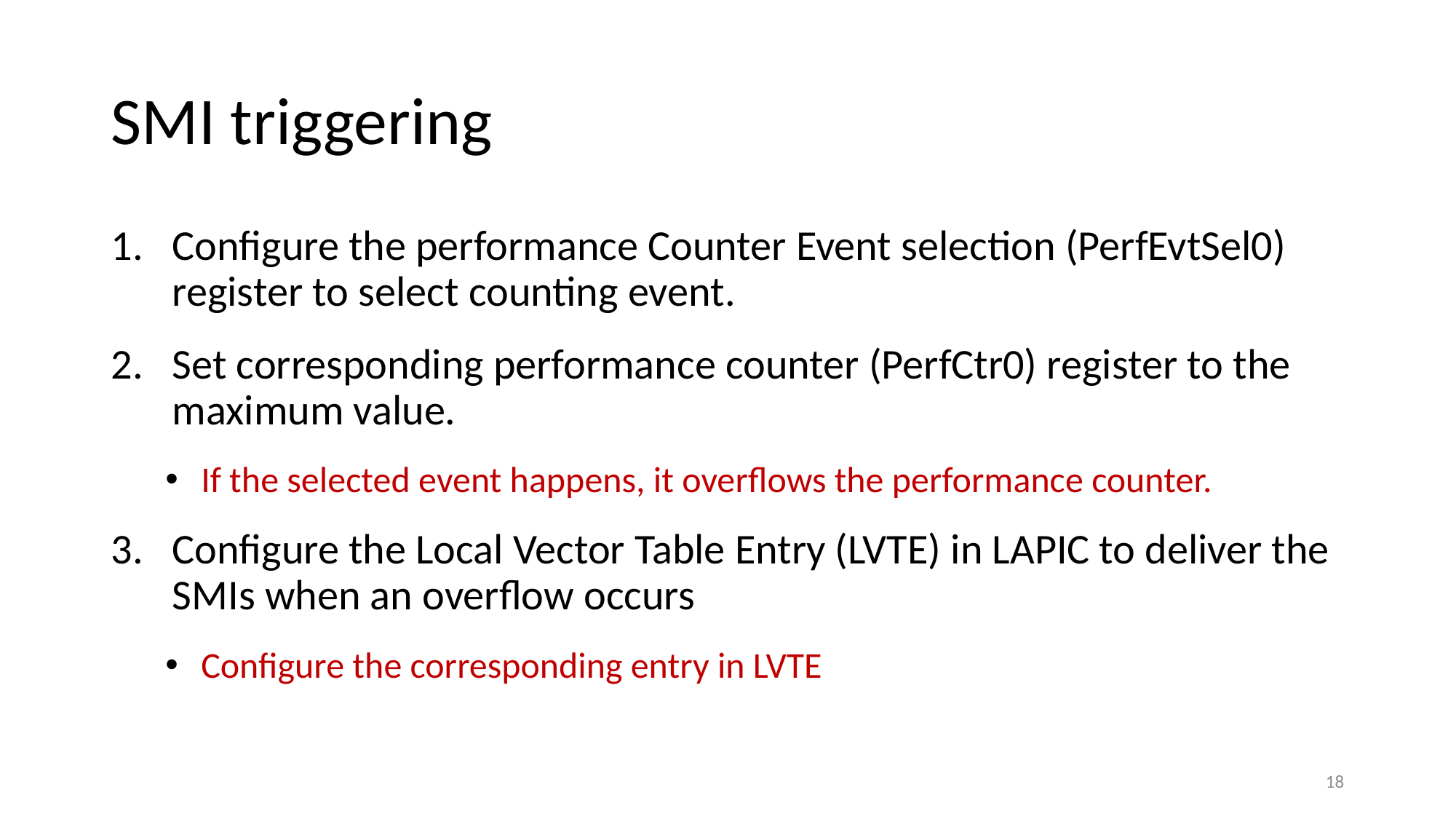

# SMI triggering
Configure the performance Counter Event selection (PerfEvtSel0) register to select counting event.
Set corresponding performance counter (PerfCtr0) register to the maximum value.
 If the selected event happens, it overflows the performance counter.
Configure the Local Vector Table Entry (LVTE) in LAPIC to deliver the SMIs when an overflow occurs
 Configure the corresponding entry in LVTE
18